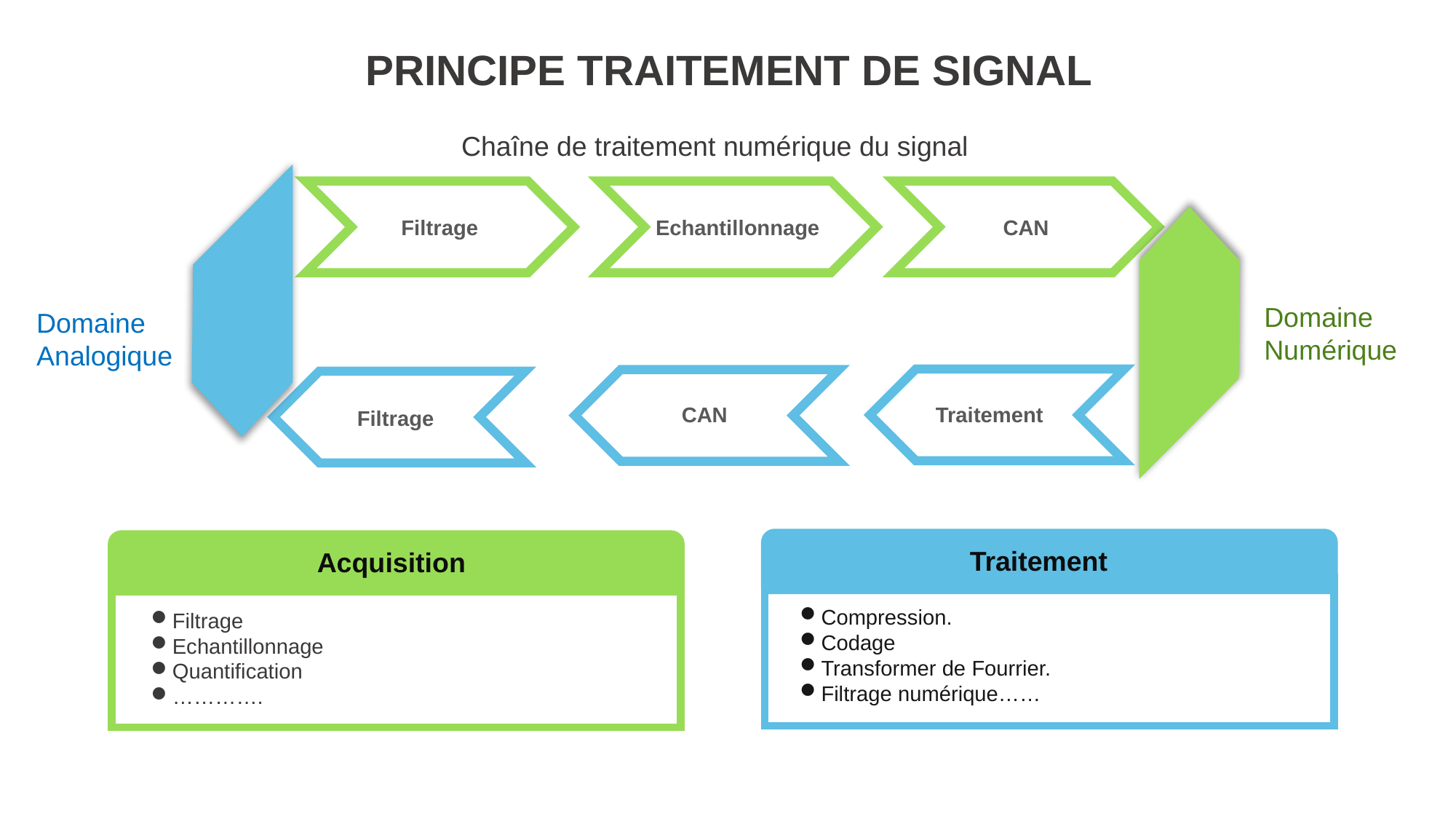

PRINCIPE TRAITEMENT DE SIGNAL
Chaîne de traitement numérique du signal
Filtrage
Echantillonnage
CAN

Domaine
Numérique
Domaine
Analogique

Traitement
CAN
Filtrage
A

Traitement
Acquisition
Compression.
Codage
Transformer de Fourrier.
Filtrage numérique……
Filtrage
Echantillonnage
Quantification
………….